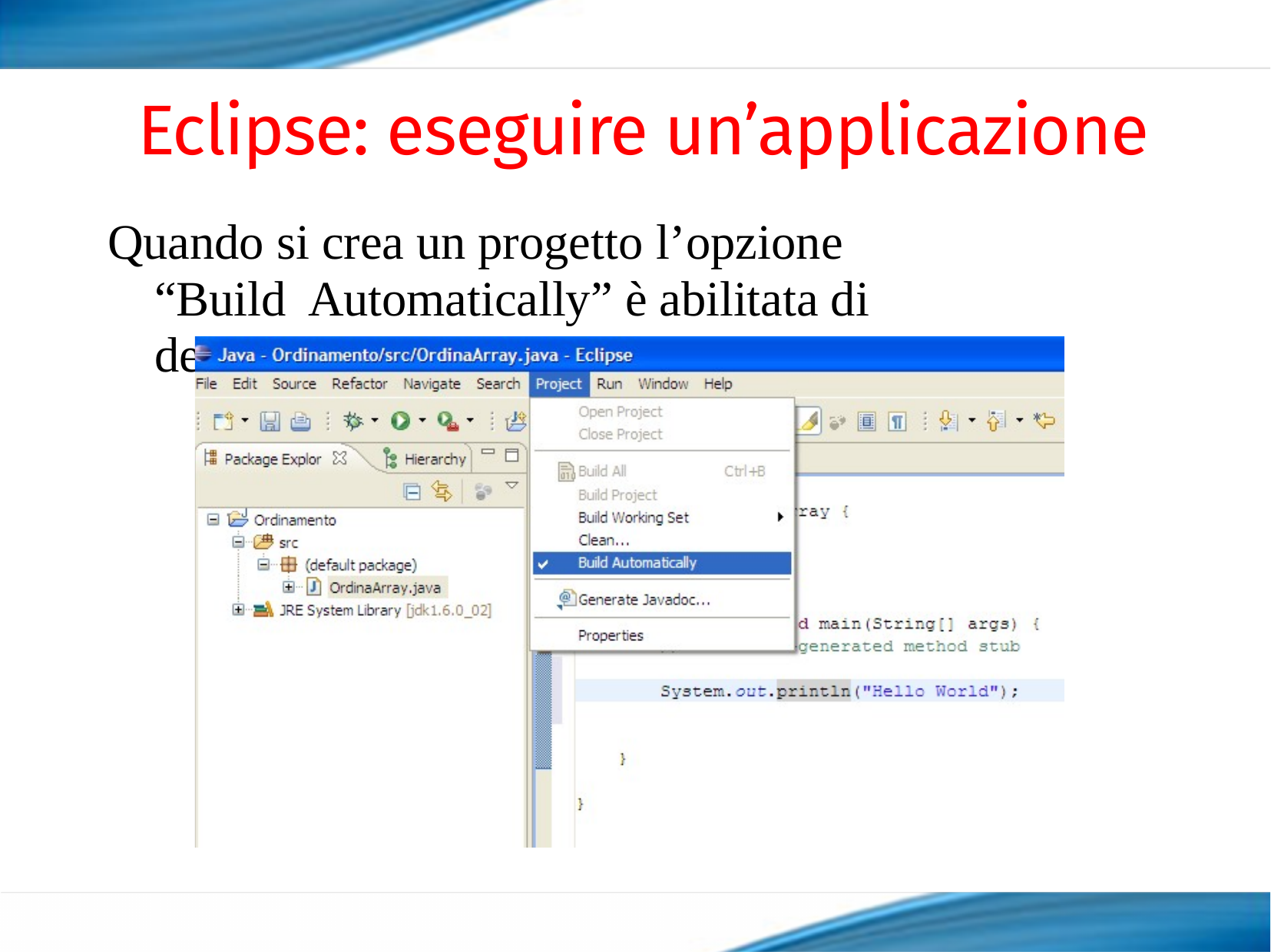

# Eclipse: eseguire un’applicazione
Quando si crea un progetto l’opzione “Build  Automatically” è abilitata di default.